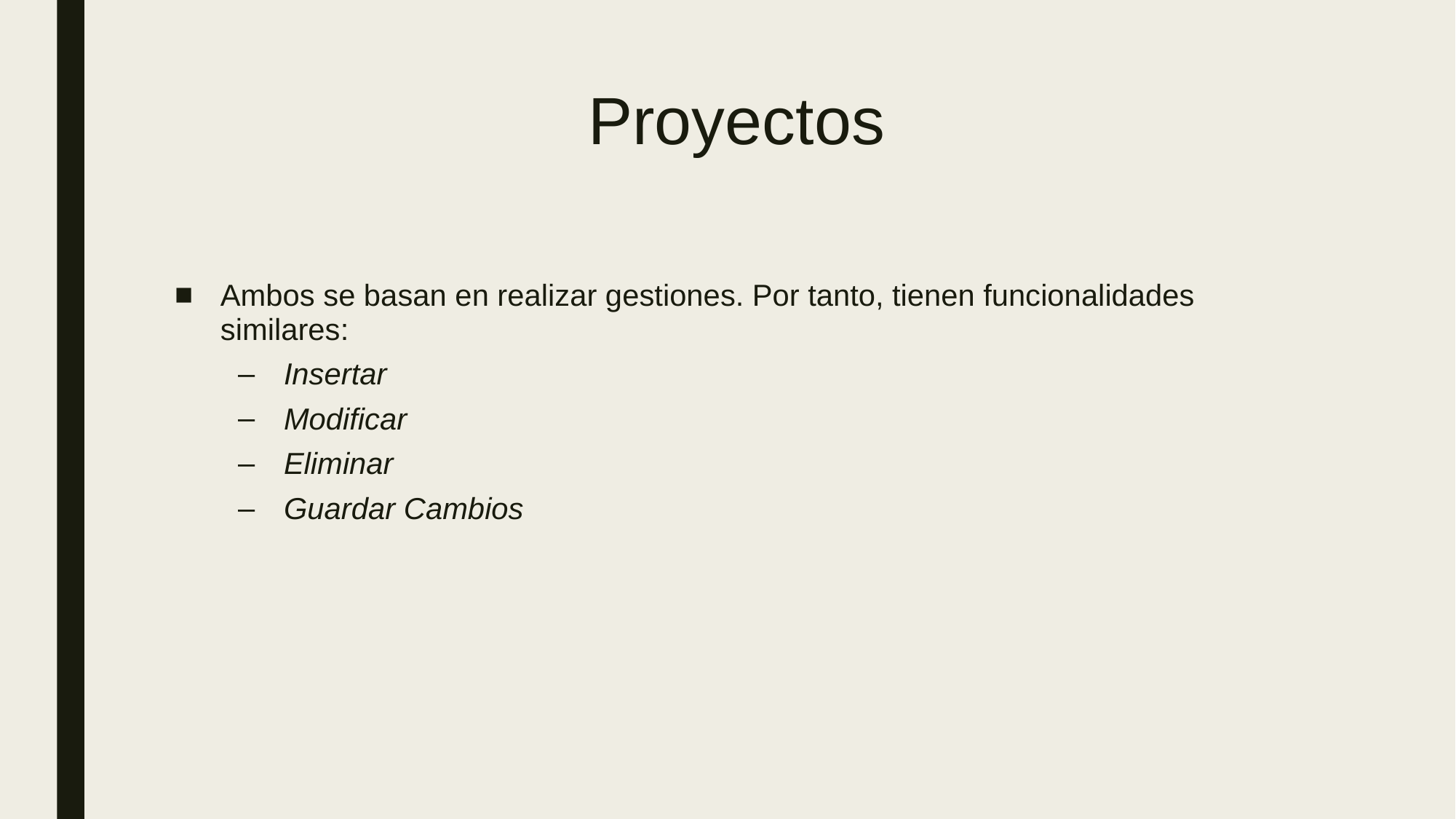

# Proyectos
Ambos se basan en realizar gestiones. Por tanto, tienen funcionalidades similares:
Insertar
Modificar
Eliminar
Guardar Cambios